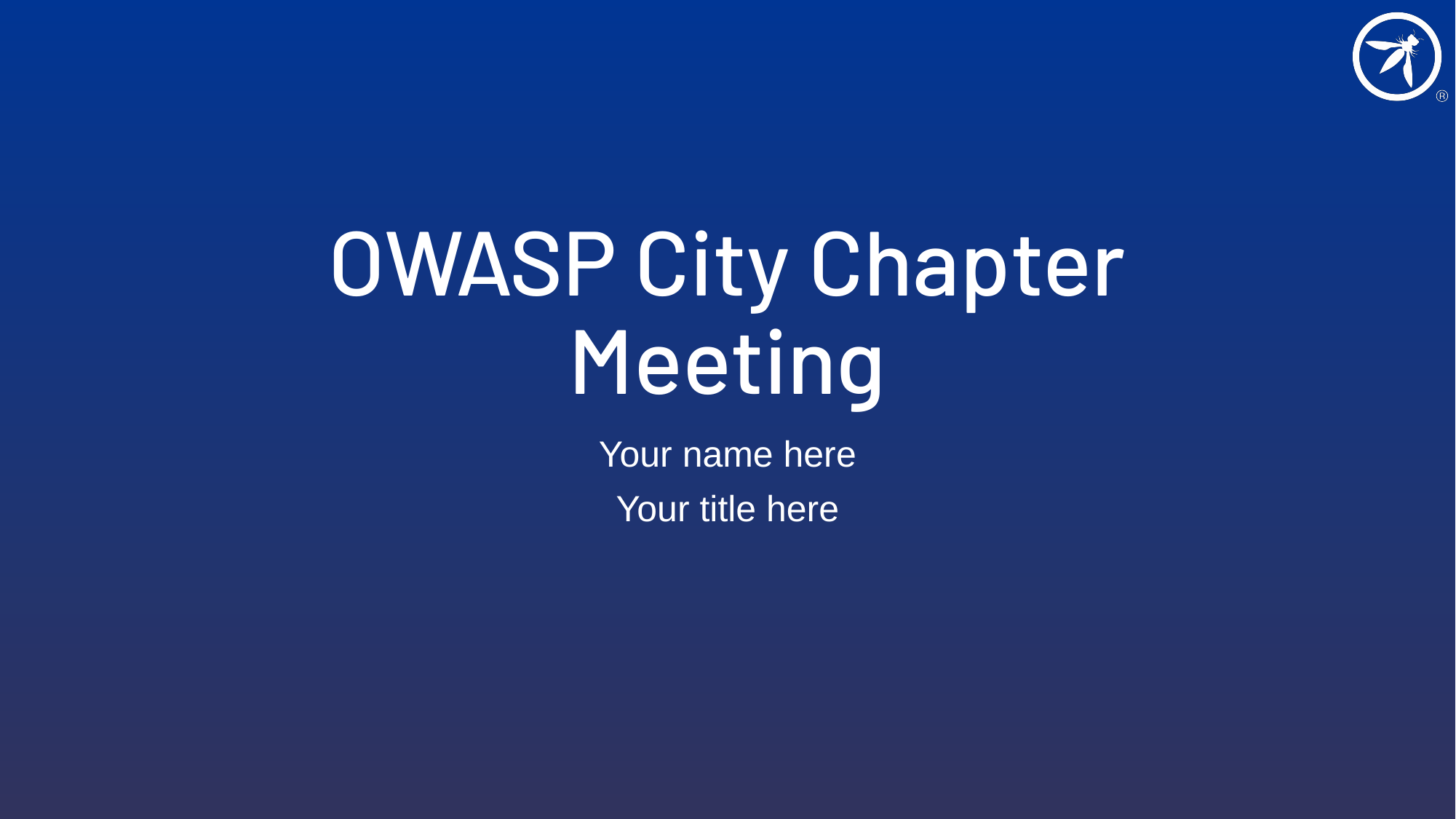

# OWASP City Chapter Meeting
Your name here
Your title here